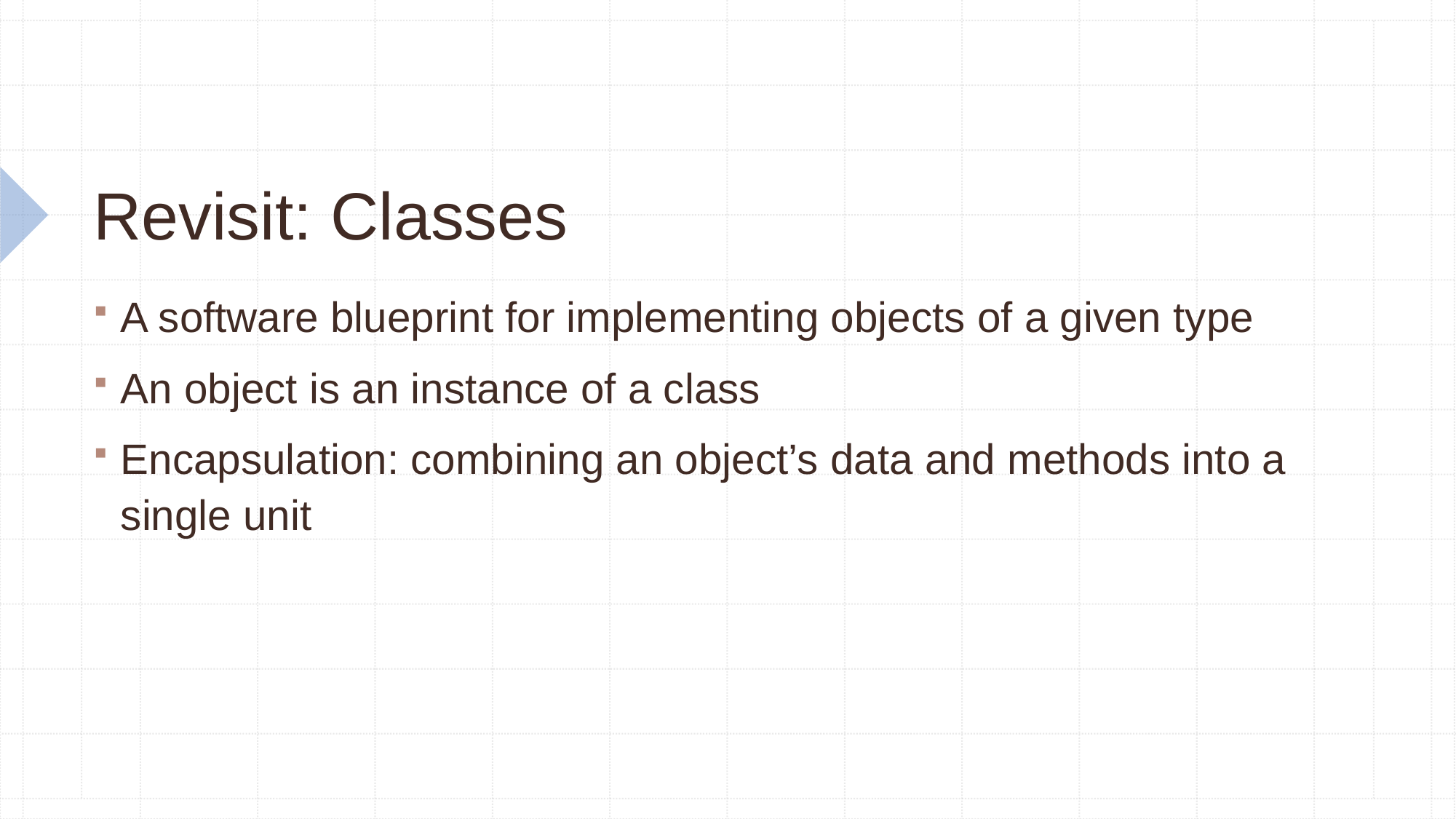

# Revisit: Classes
A software blueprint for implementing objects of a given type
An object is an instance of a class
Encapsulation: combining an object’s data and methods into a single unit